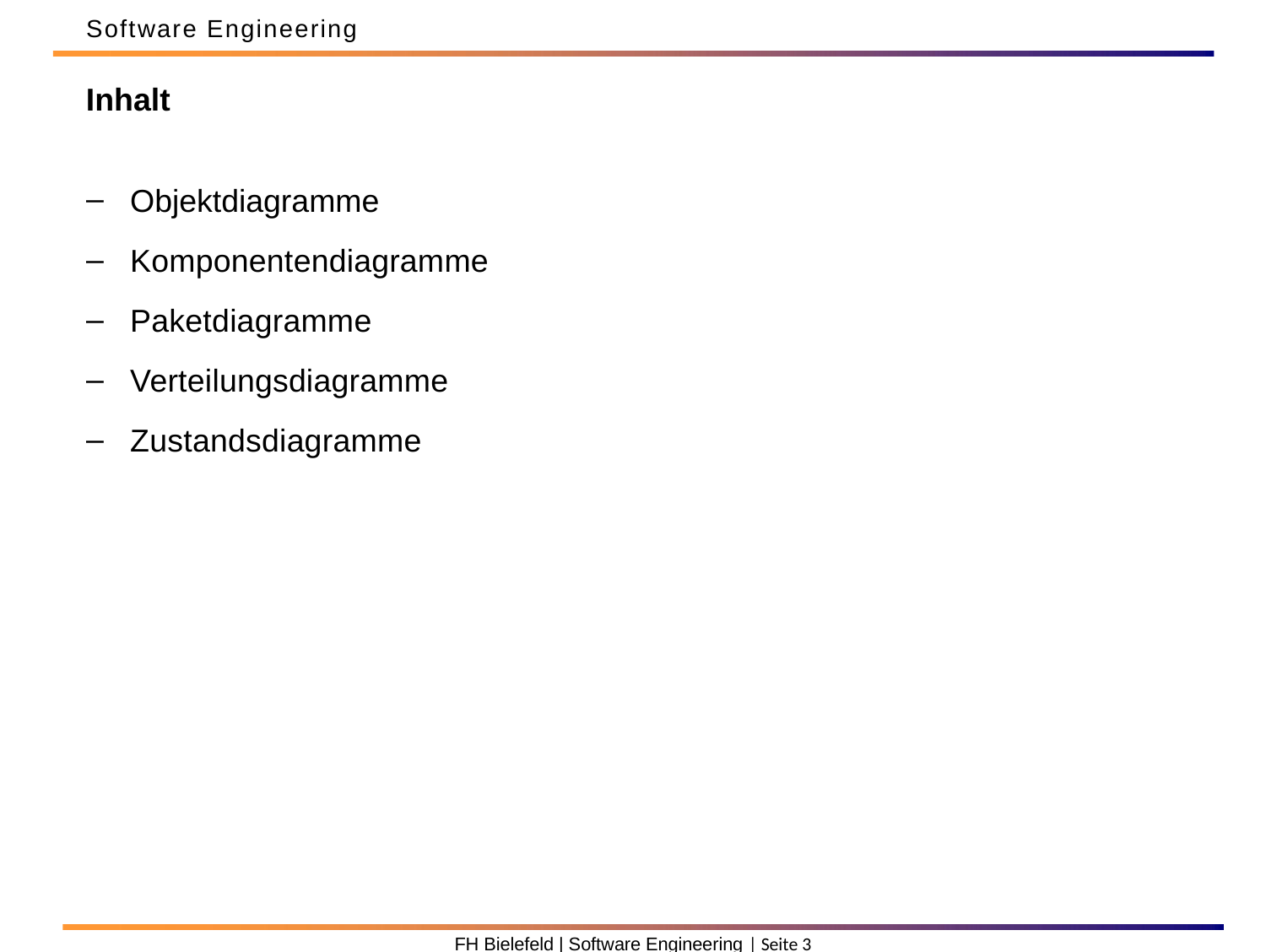

Software Engineering
Inhalt
Objektdiagramme
Komponentendiagramme
Paketdiagramme
Verteilungsdiagramme
Zustandsdiagramme